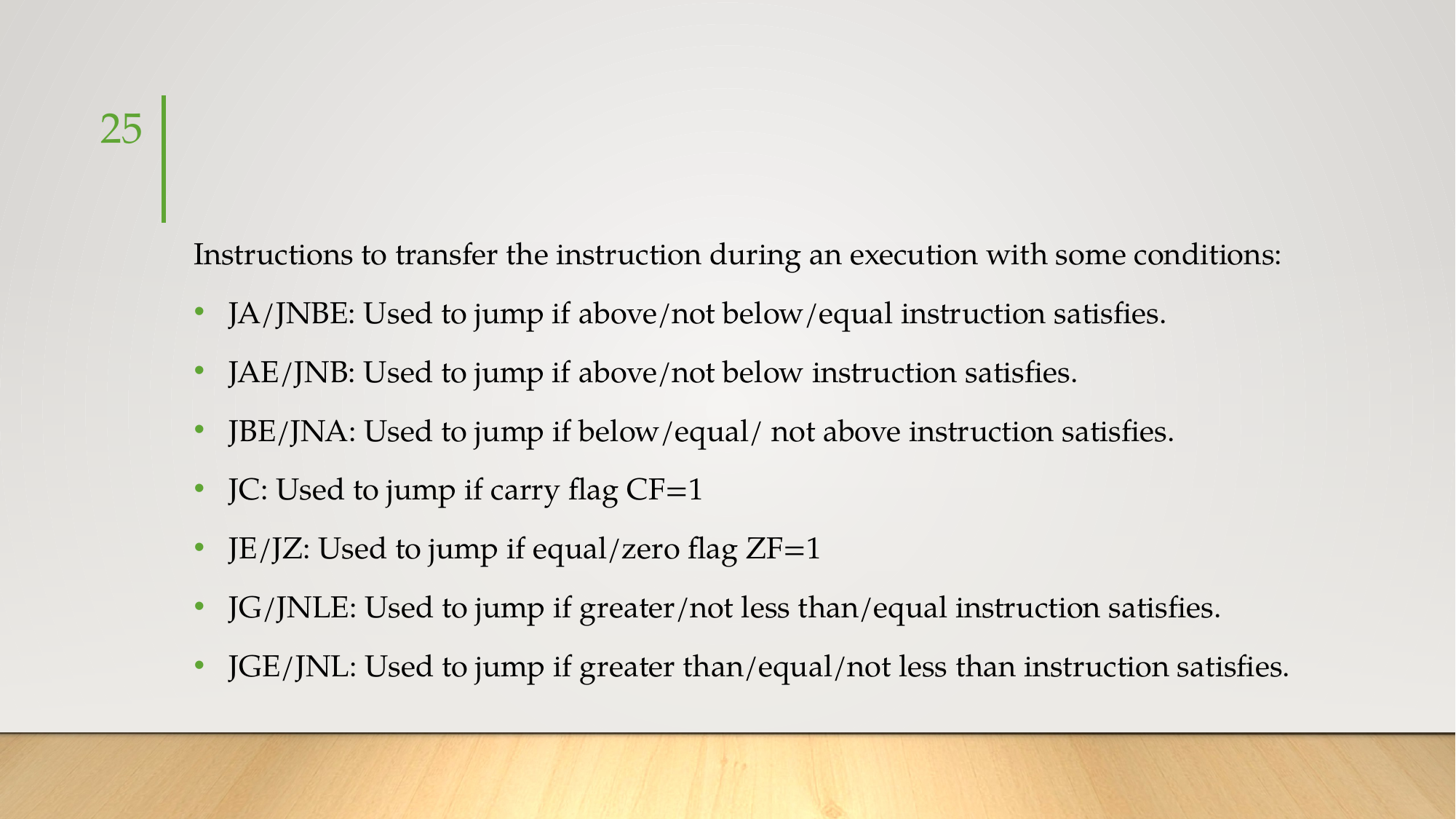

25
#
Instructions to transfer the instruction during an execution with some conditions:
 JA/JNBE: Used to jump if above/not below/equal instruction satisfies.
 JAE/JNB: Used to jump if above/not below instruction satisfies.
 JBE/JNA: Used to jump if below/equal/ not above instruction satisfies.
 JC: Used to jump if carry flag CF=1
 JE/JZ: Used to jump if equal/zero flag ZF=1
 JG/JNLE: Used to jump if greater/not less than/equal instruction satisfies.
 JGE/JNL: Used to jump if greater than/equal/not less than instruction satisfies.